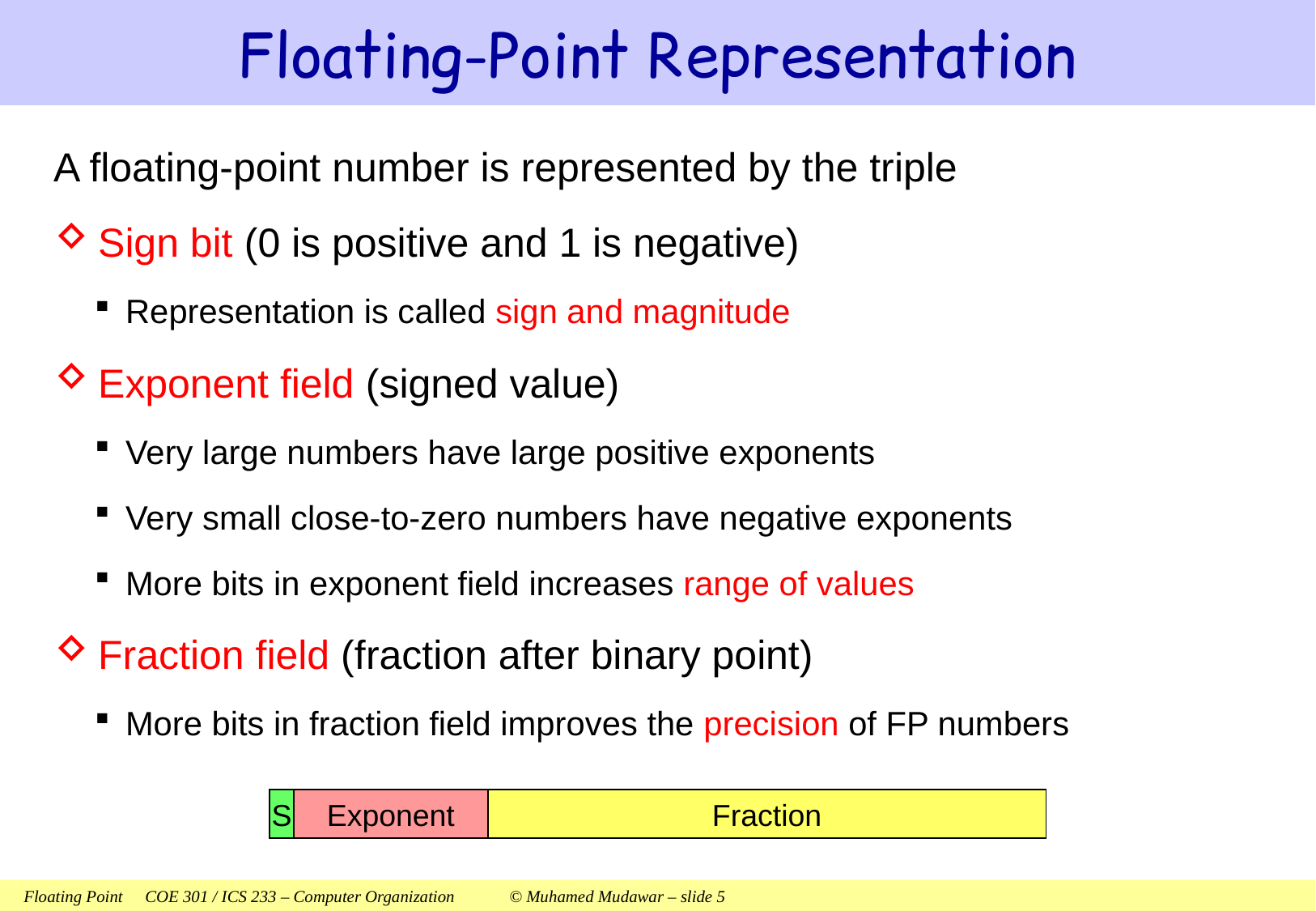

# Floating-Point Representation
A floating-point number is represented by the triple
Sign bit (0 is positive and 1 is negative)
Representation is called sign and magnitude
Exponent field (signed value)
Very large numbers have large positive exponents
Very small close-to-zero numbers have negative exponents
More bits in exponent field increases range of values
Fraction field (fraction after binary point)
More bits in fraction field improves the precision of FP numbers
S
Exponent
Fraction